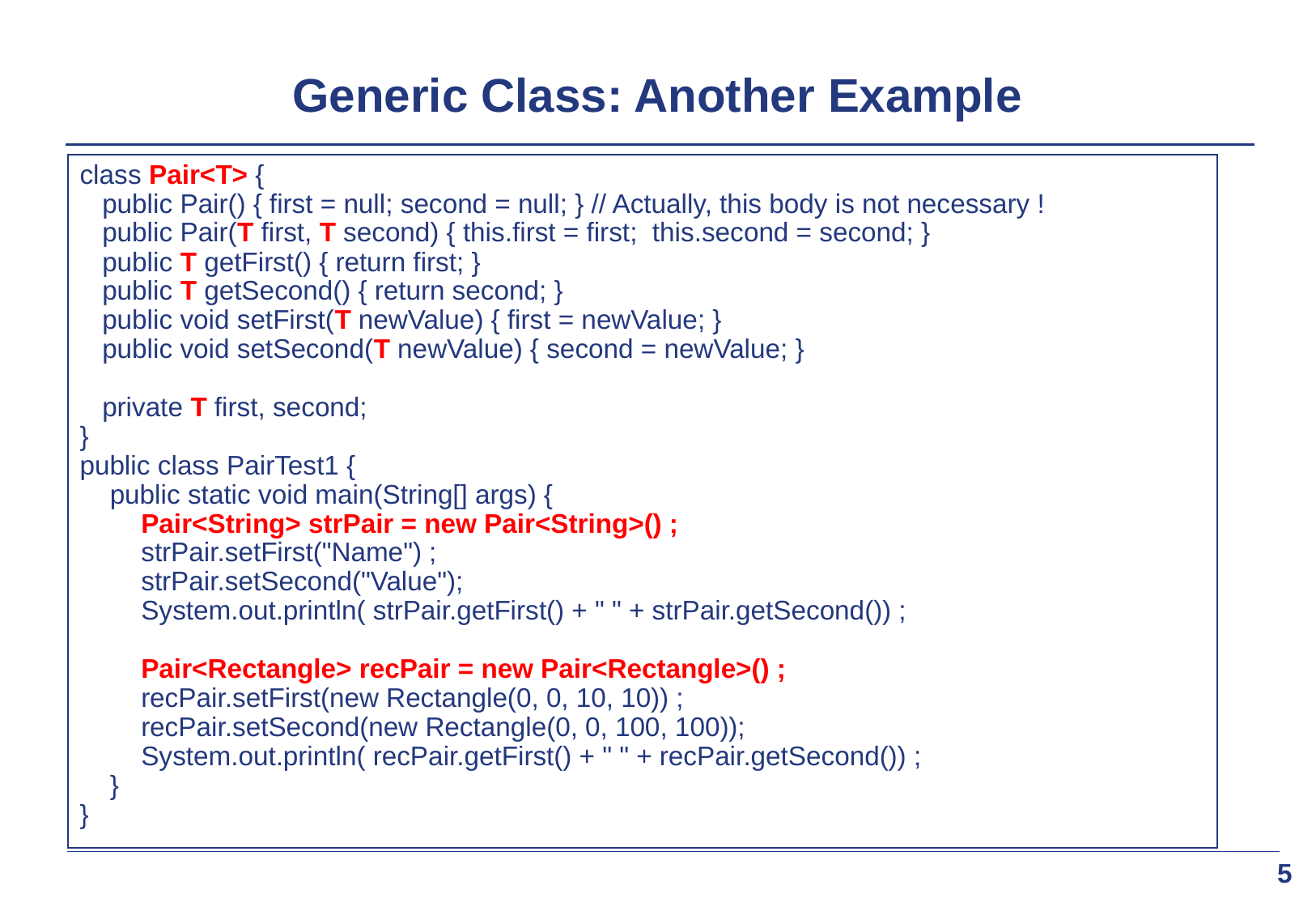

# Generic Class: Another Example
class Pair<T> {
   public Pair() { first = null; second = null; } // Actually, this body is not necessary !
   public Pair(T first, T second) { this.first = first;  this.second = second; }
   public T getFirst() { return first; }
   public T getSecond() { return second; }
   public void setFirst(T newValue) { first = newValue; }
   public void setSecond(T newValue) { second = newValue; }

   private T first, second;
}
public class PairTest1 {
	public static void main(String[] args) {
		Pair<String> strPair = new Pair<String>() ;
		strPair.setFirst("Name") ;
		strPair.setSecond("Value");
		System.out.println( strPair.getFirst() + " " + strPair.getSecond()) ;

		Pair<Rectangle> recPair = new Pair<Rectangle>() ;
		recPair.setFirst(new Rectangle(0, 0, 10, 10)) ;
		recPair.setSecond(new Rectangle(0, 0, 100, 100));
		System.out.println( recPair.getFirst() + " " + recPair.getSecond()) ;
	}
}